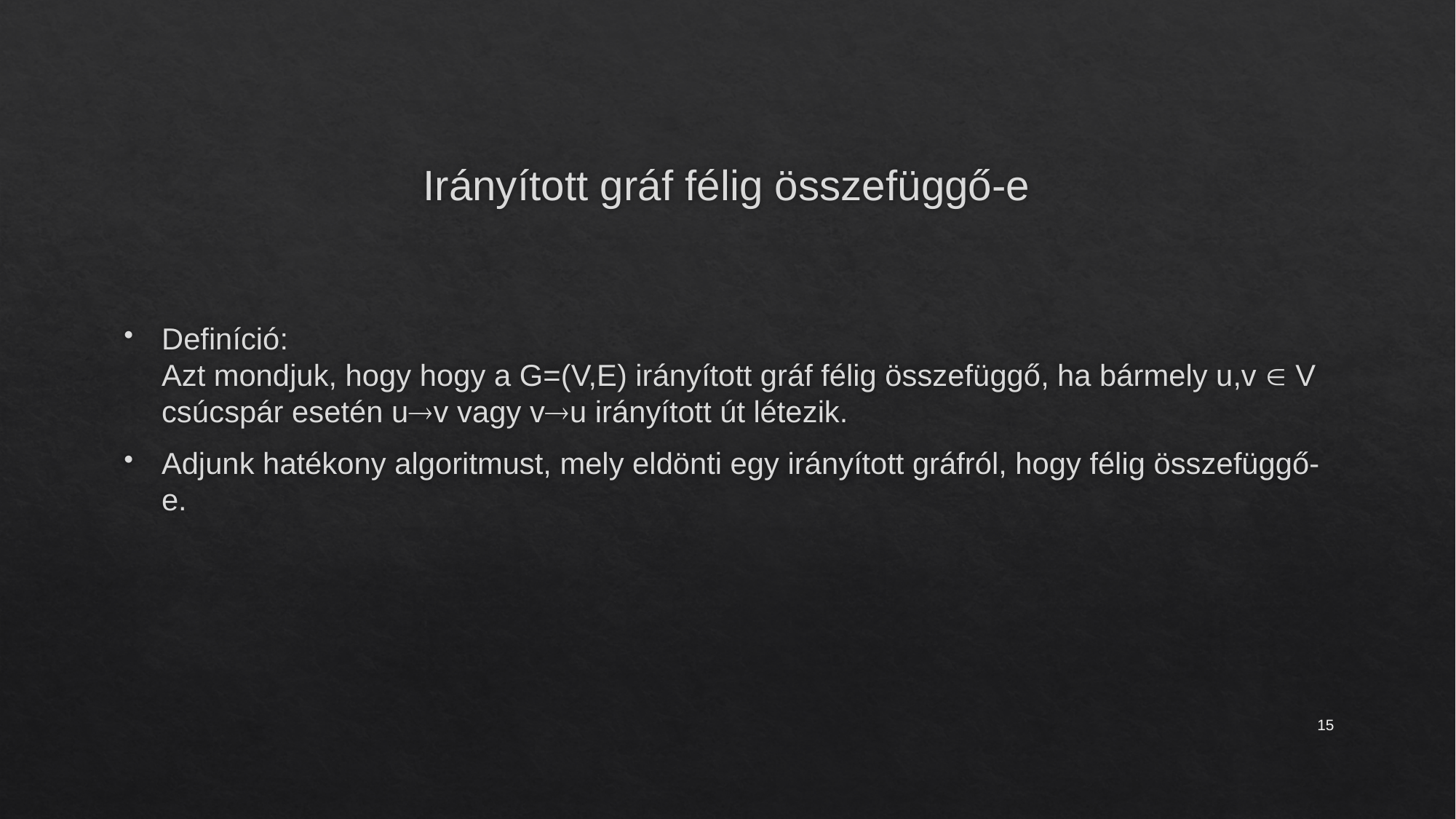

# Irányított gráf félig összefüggő-e
Definíció:
Azt mondjuk, hogy hogy a G=(V,E) irányított gráf félig összefüggő, ha bármely u,v ∈ V csúcspár esetén u→v vagy v→u irányított út létezik.
Adjunk hatékony algoritmust, mely eldönti egy irányított gráfról, hogy félig összefüggő-e.
15